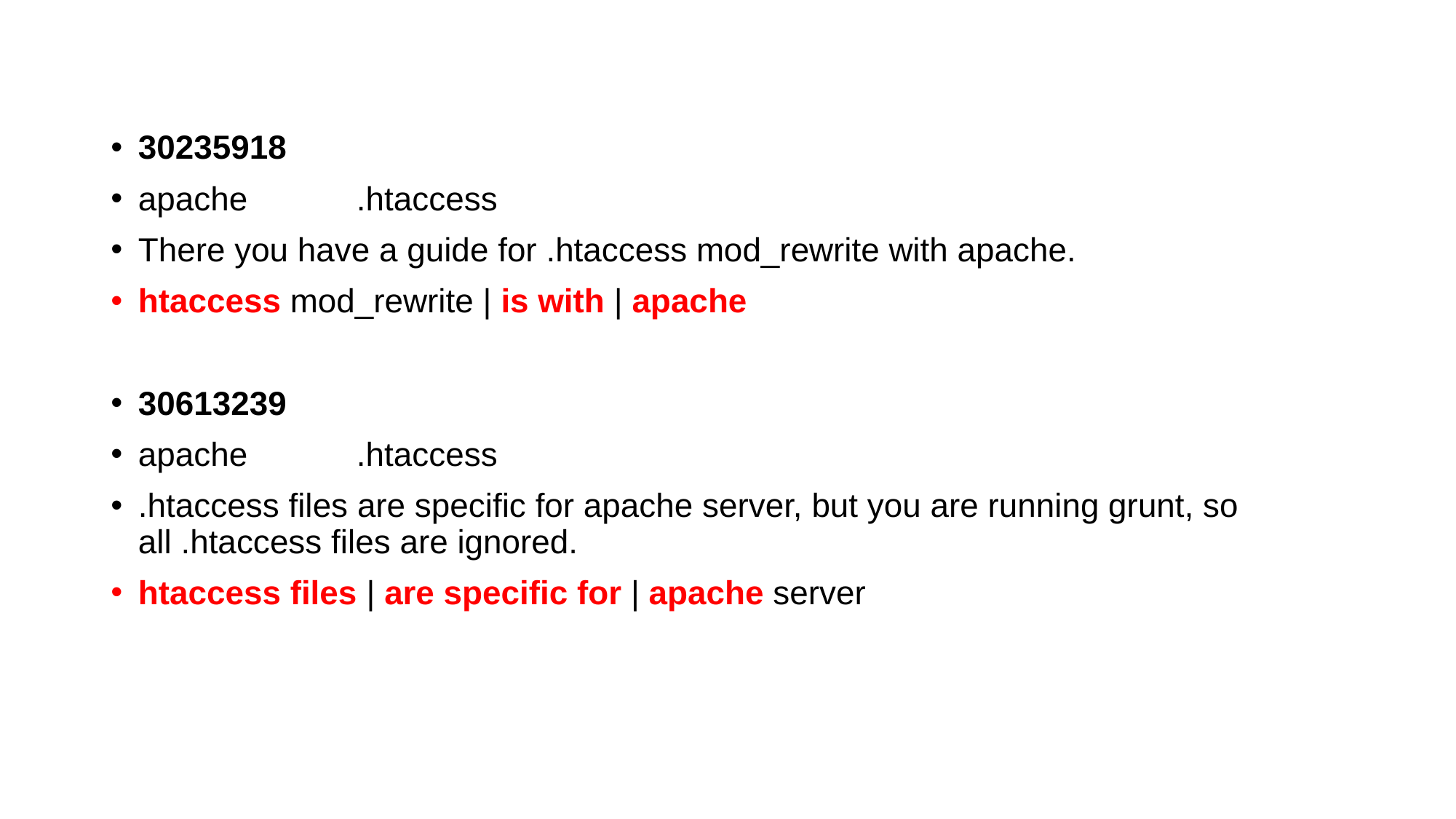

30235918
apache	.htaccess
There you have a guide for .htaccess mod_rewrite with apache.
htaccess mod_rewrite | is with | apache

30613239
apache	.htaccess
.htaccess files are specific for apache server, but you are running grunt, so all .htaccess files are ignored.
htaccess files | are specific for | apache server